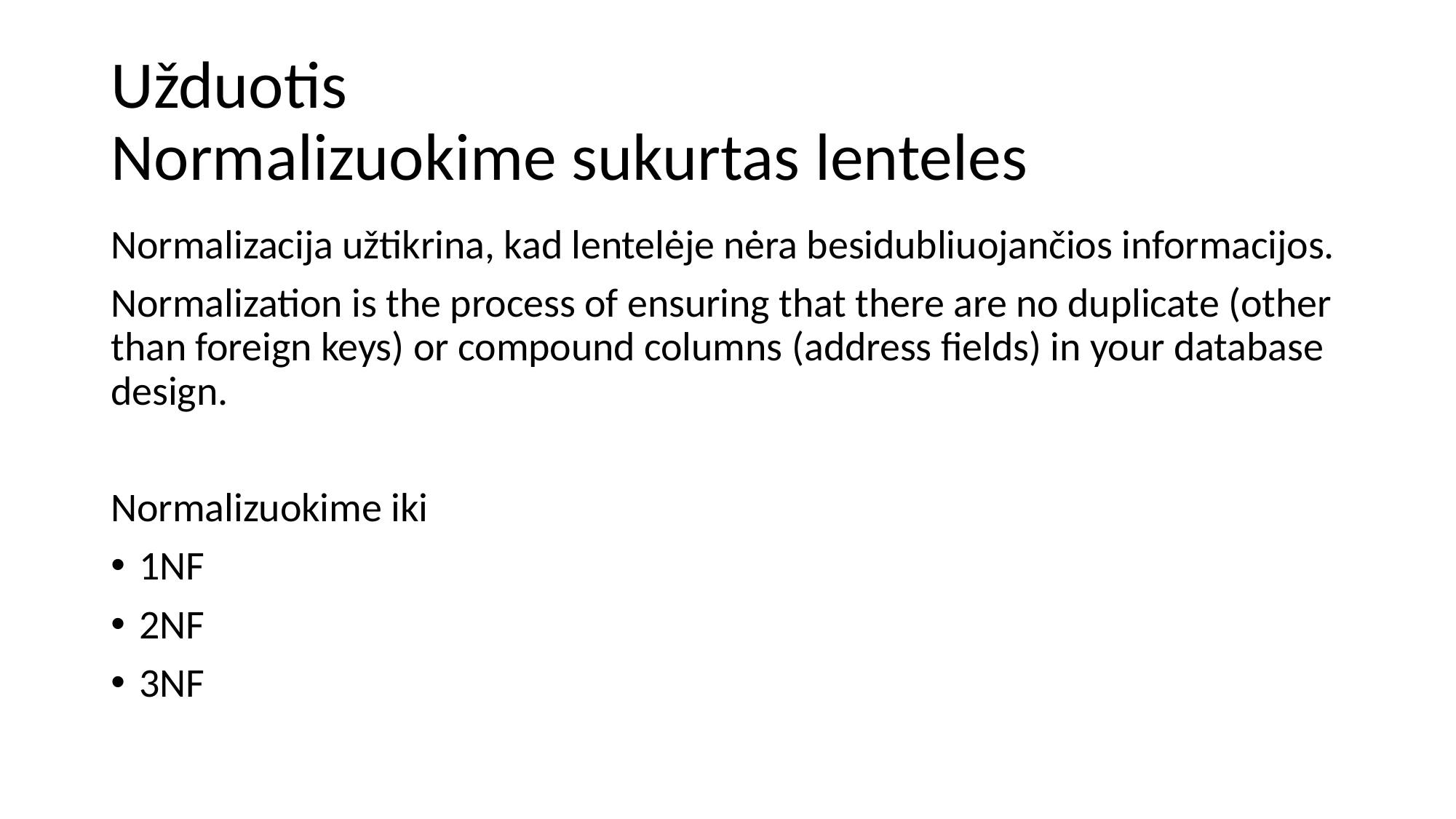

# Užduotis Normalizuokime sukurtas lenteles
Normalizacija užtikrina, kad lentelėje nėra besidubliuojančios informacijos.
Normalization is the process of ensuring that there are no duplicate (other than foreign keys) or compound columns (address fields) in your database design.

Normalizuokime iki
1NF
2NF
3NF